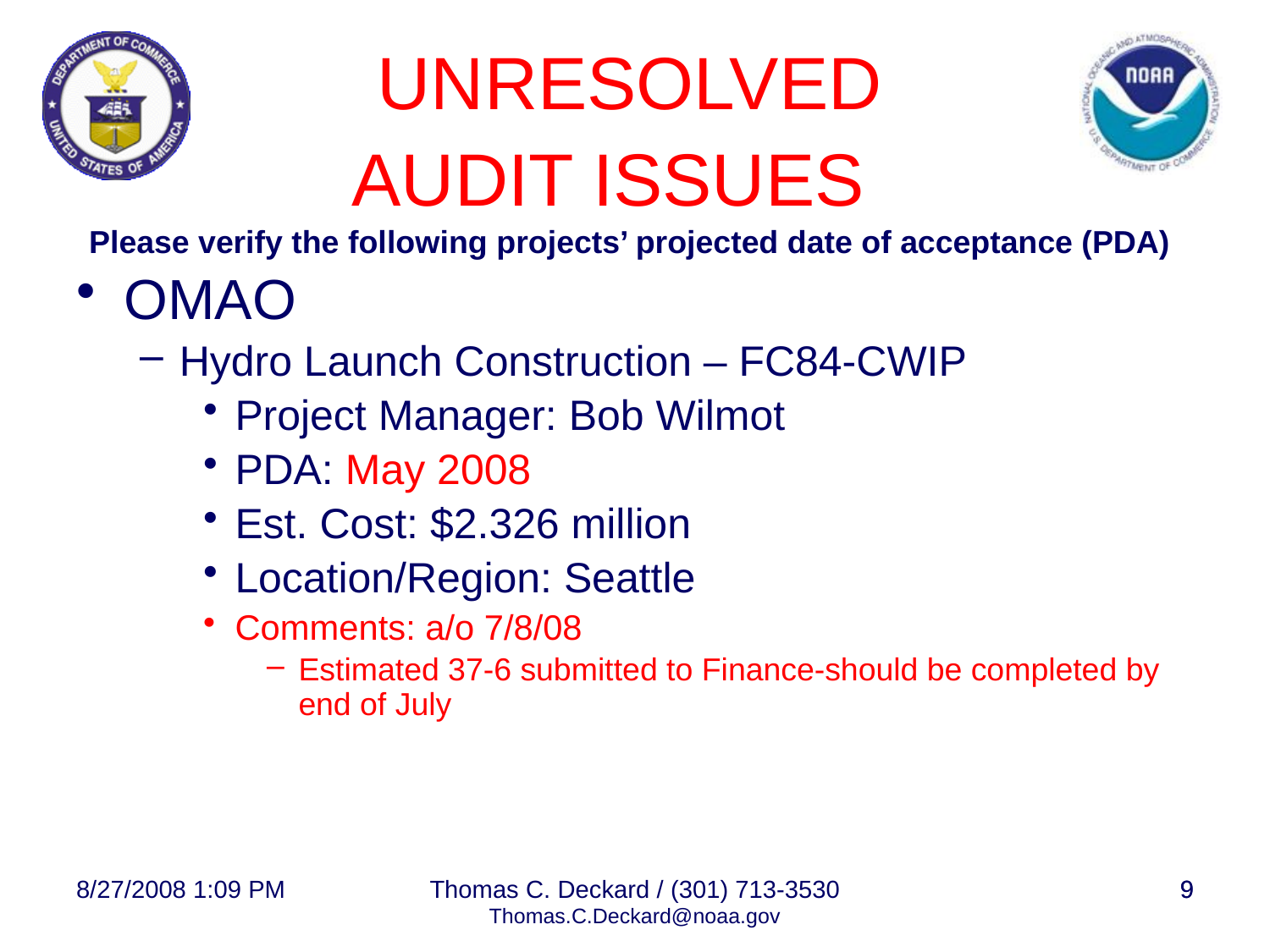

UNRESOLVED
AUDIT ISSUES
Please verify the following projects’ projected date of acceptance (PDA)
OMAO
Hydro Launch Construction – FC84-CWIP
Project Manager: Bob Wilmot
PDA: May 2008
Est. Cost: $2.326 million
Location/Region: Seattle
Comments: a/o 7/8/08
Estimated 37-6 submitted to Finance-should be completed by end of July

8/27/2008 1:09 PM
Thomas C. Deckard / (301) 713-3530
Thomas.C.Deckard@noaa.gov
9
9